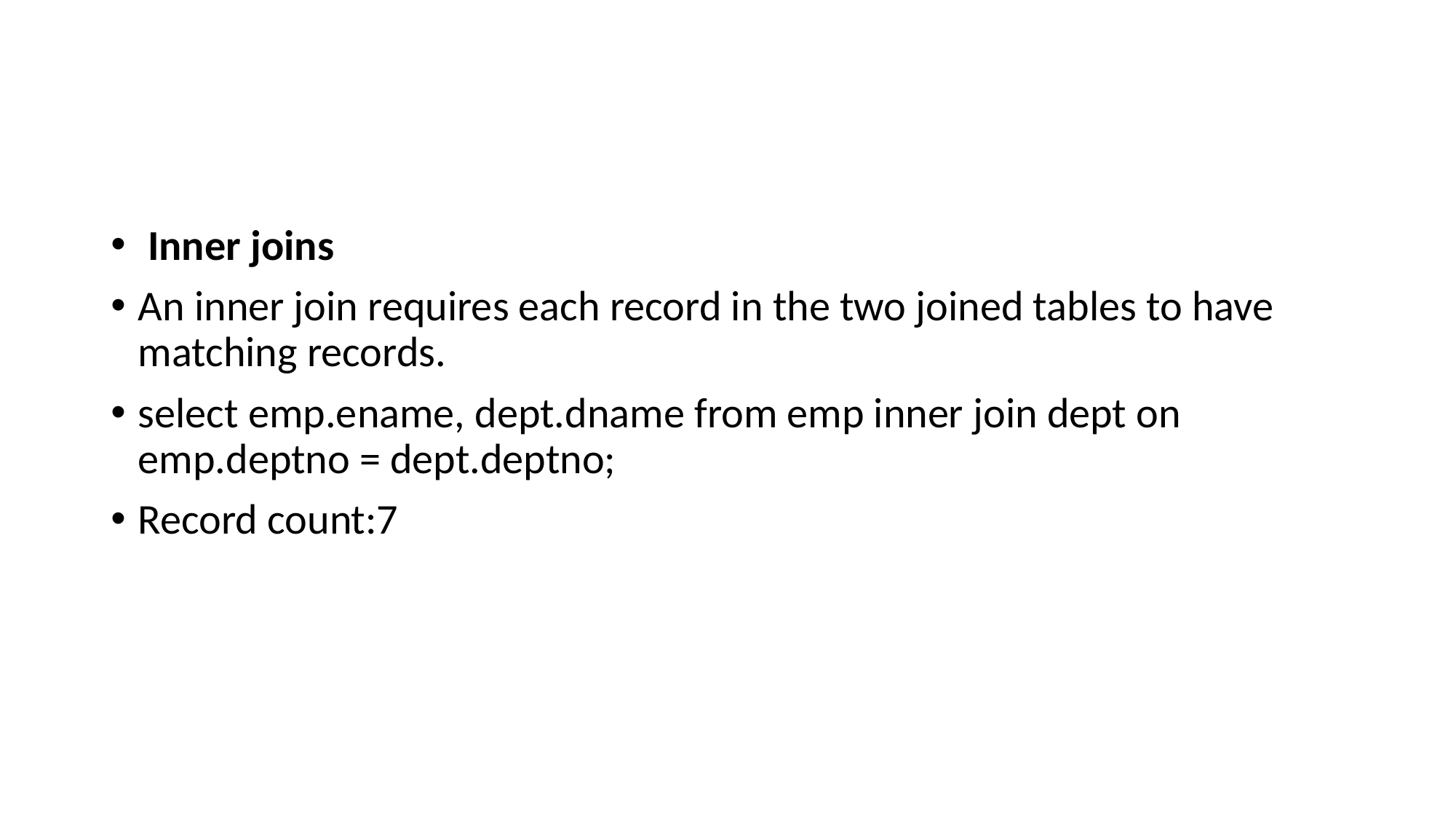

#
 Inner joins
An inner join requires each record in the two joined tables to have matching records.
select emp.ename, dept.dname from emp inner join dept on emp.deptno = dept.deptno;
Record count:7